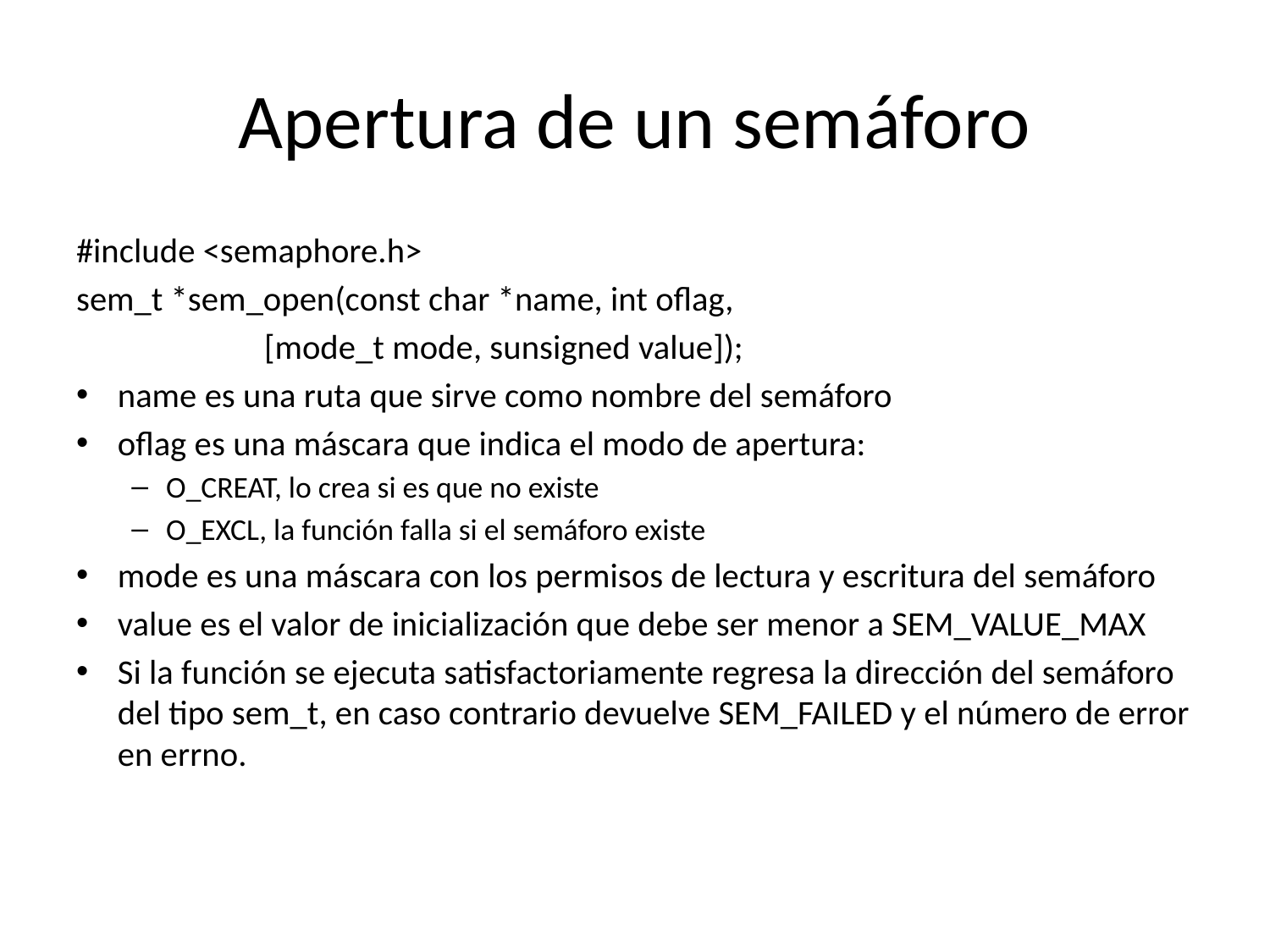

# Apertura de un semáforo
#include <semaphore.h>
sem_t *sem_open(const char *name, int oflag,
                        [mode_t mode, sunsigned value]);
name es una ruta que sirve como nombre del semáforo
oflag es una máscara que indica el modo de apertura:
O_CREAT, lo crea si es que no existe
O_EXCL, la función falla si el semáforo existe
mode es una máscara con los permisos de lectura y escritura del semáforo
value es el valor de inicialización que debe ser menor a SEM_VALUE_MAX
Si la función se ejecuta satisfactoriamente regresa la dirección del semáforo del tipo sem_t, en caso contrario devuelve SEM_FAILED y el número de error en errno.